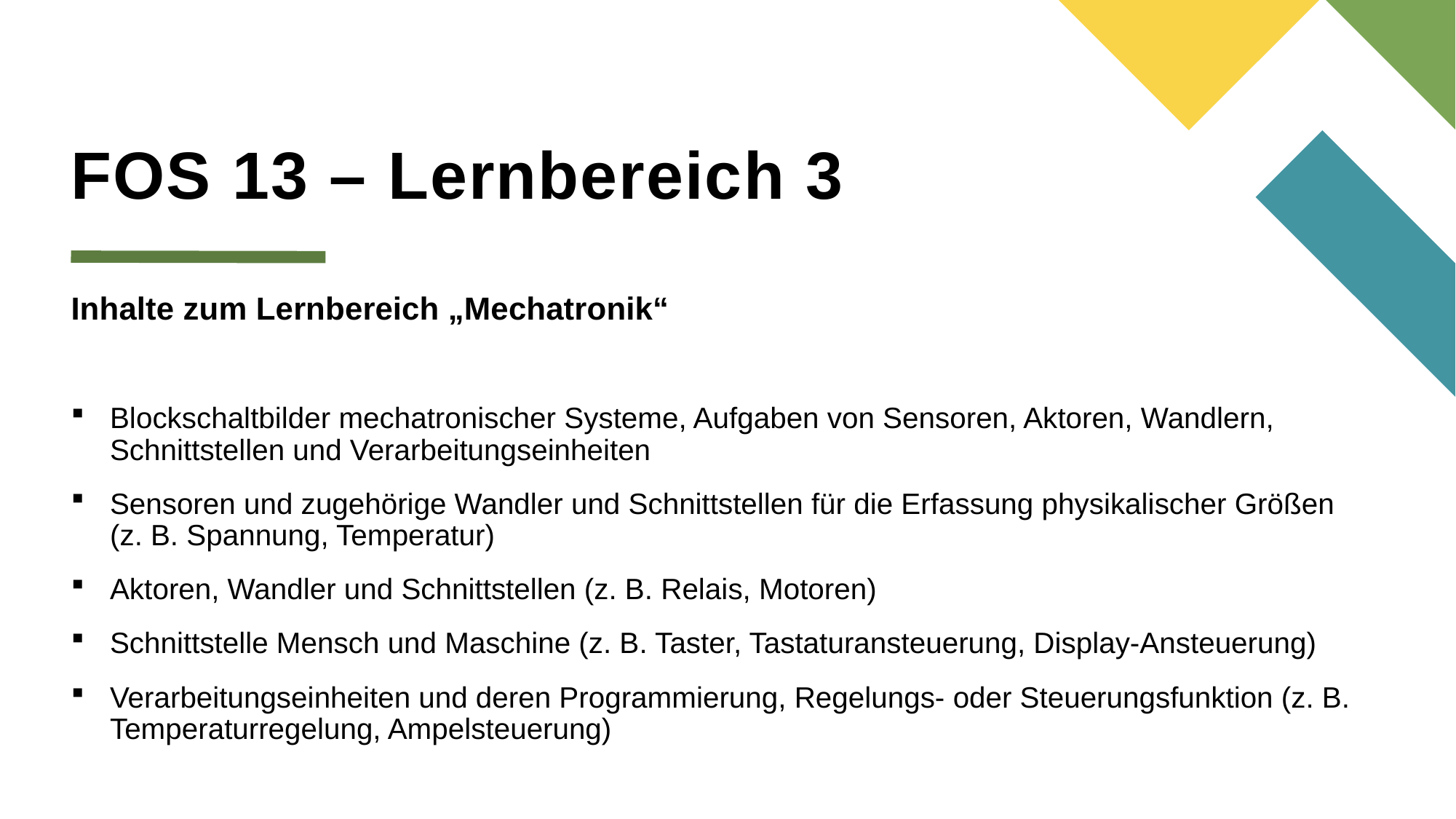

# FOS 13 – Lernbereich 3
Inhalte zum Lernbereich „Mechatronik“

Blockschaltbilder mechatronischer Systeme, Aufgaben von Sensoren, Aktoren, Wandlern, Schnittstellen und Verarbeitungseinheiten
Sensoren und zugehörige Wandler und Schnittstellen für die Erfassung physikalischer Größen (z. B. Spannung, Temperatur)
Aktoren, Wandler und Schnittstellen (z. B. Relais, Motoren)
Schnittstelle Mensch und Maschine (z. B. Taster, Tastaturansteuerung, Display-Ansteuerung)
Verarbeitungseinheiten und deren Programmierung, Regelungs- oder Steuerungsfunktion (z. B. Temperaturregelung, Ampelsteuerung)